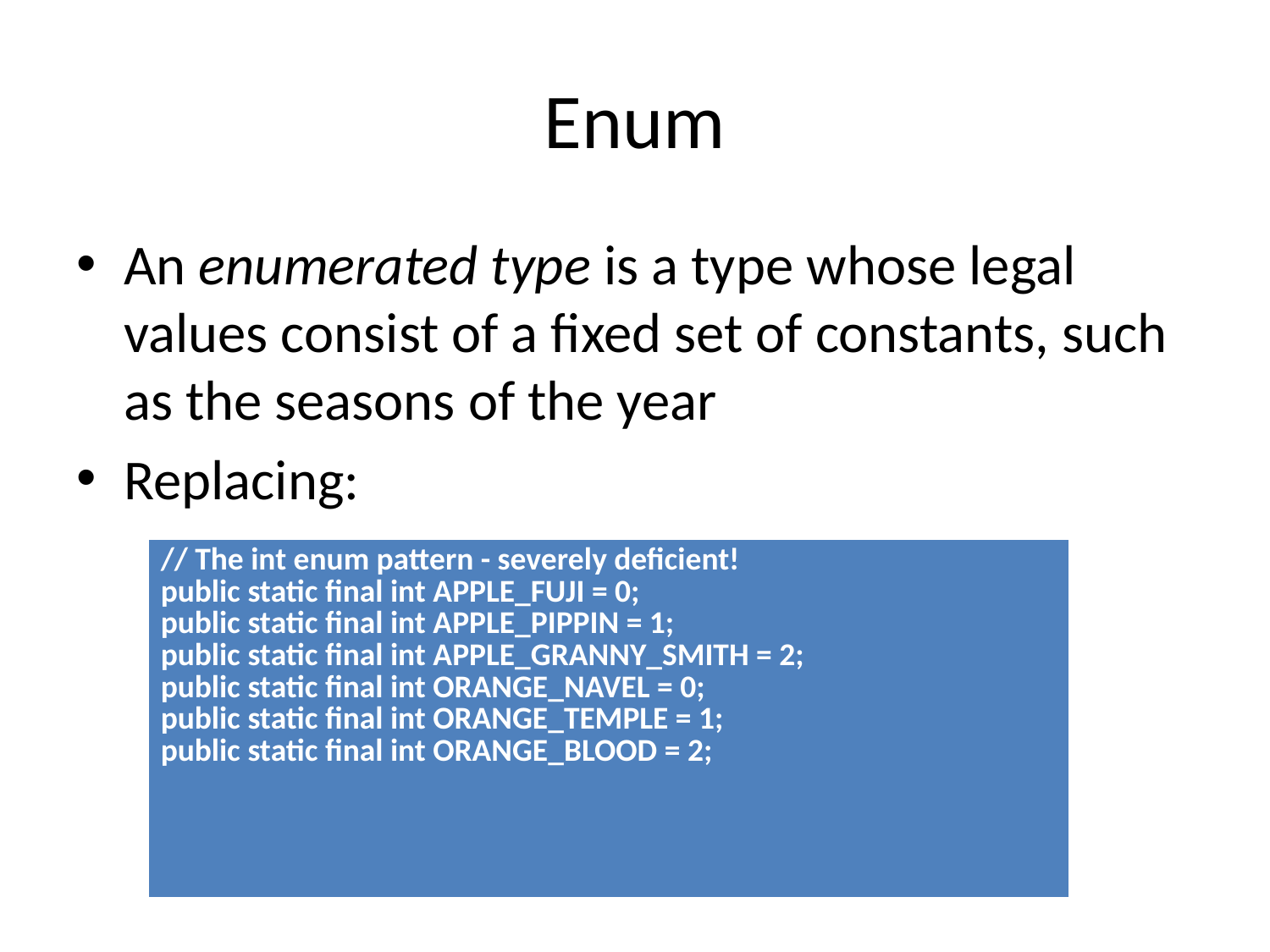

# Enum
An enumerated type is a type whose legal values consist of a fixed set of constants, such as the seasons of the year
Replacing:

| // The int enum pattern - severely deficient! public static final int APPLE\_FUJI = 0; public static final int APPLE\_PIPPIN = 1; public static final int APPLE\_GRANNY\_SMITH = 2; public static final int ORANGE\_NAVEL = 0; public static final int ORANGE\_TEMPLE = 1; public static final int ORANGE\_BLOOD = 2; |
| --- |